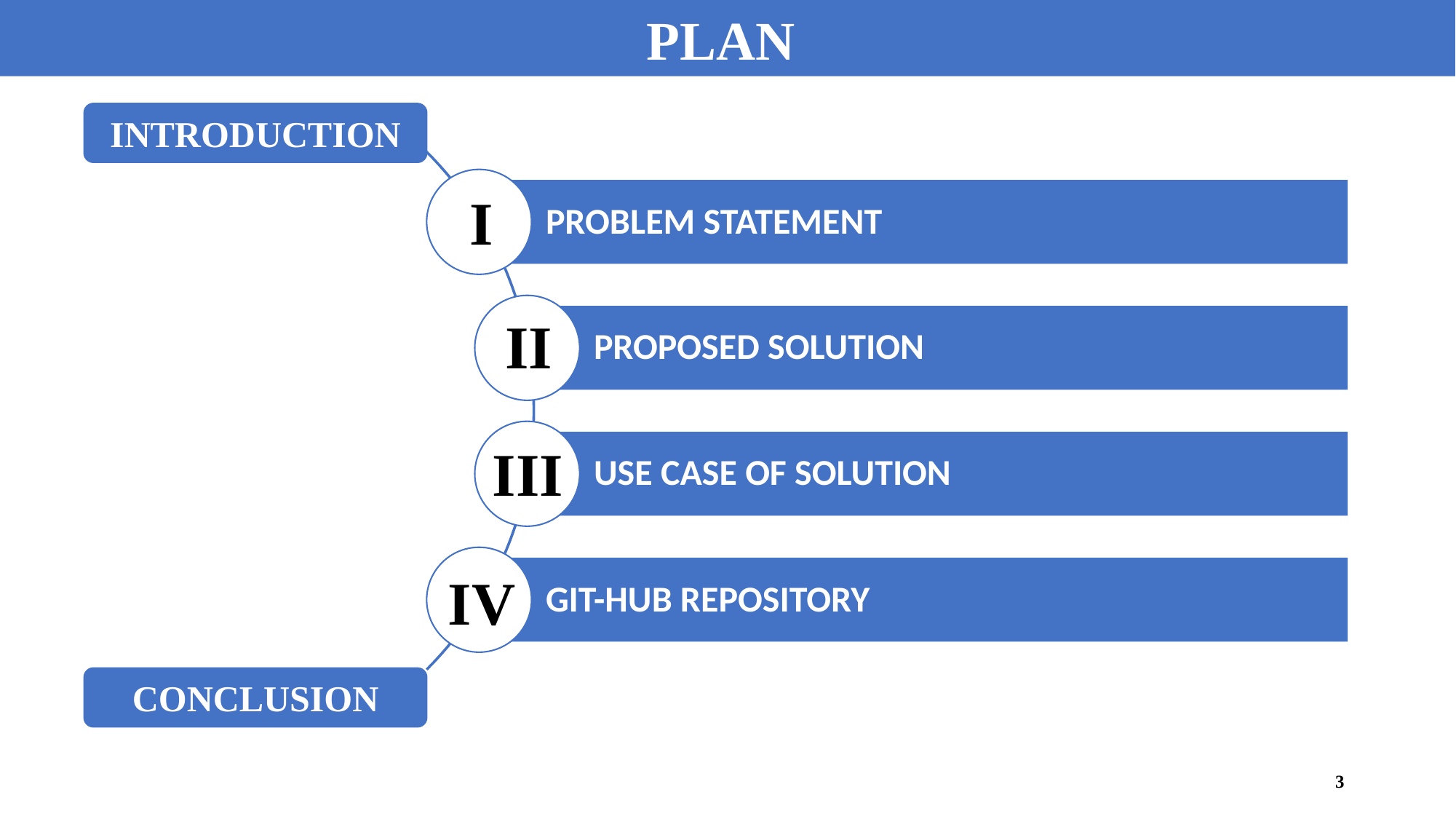

PLAN
INTRODUCTION
PROBLEM STATEMENT
PROPOSED SOLUTION
USE CASE OF SOLUTION
GIT-HUB REPOSITORY
I
II
III
IV
CONCLUSION
3